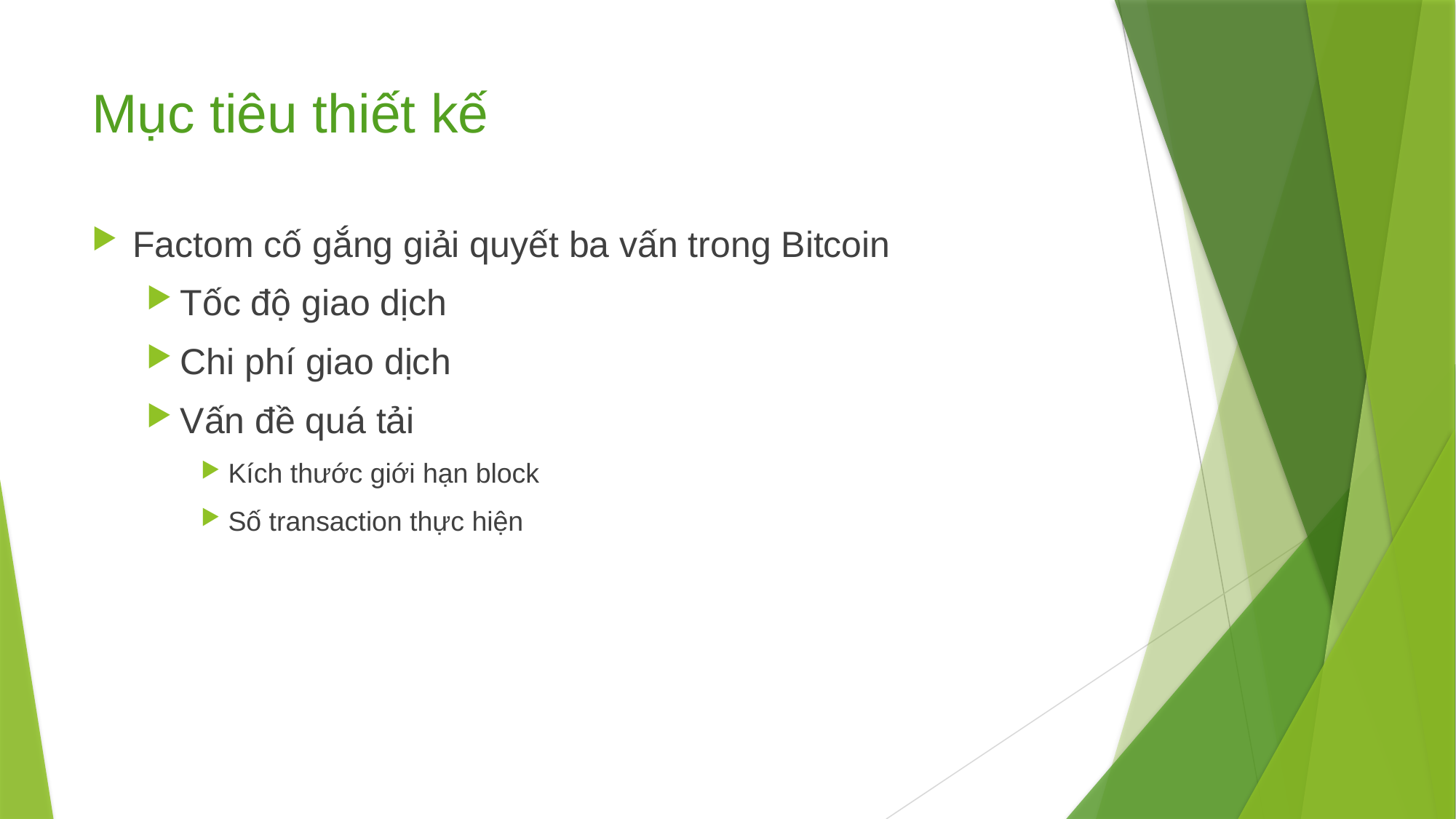

# Mục tiêu thiết kế
Factom cố gắng giải quyết ba vấn trong Bitcoin
Tốc độ giao dịch
Chi phí giao dịch
Vấn đề quá tải
Kích thước giới hạn block
Số transaction thực hiện

5